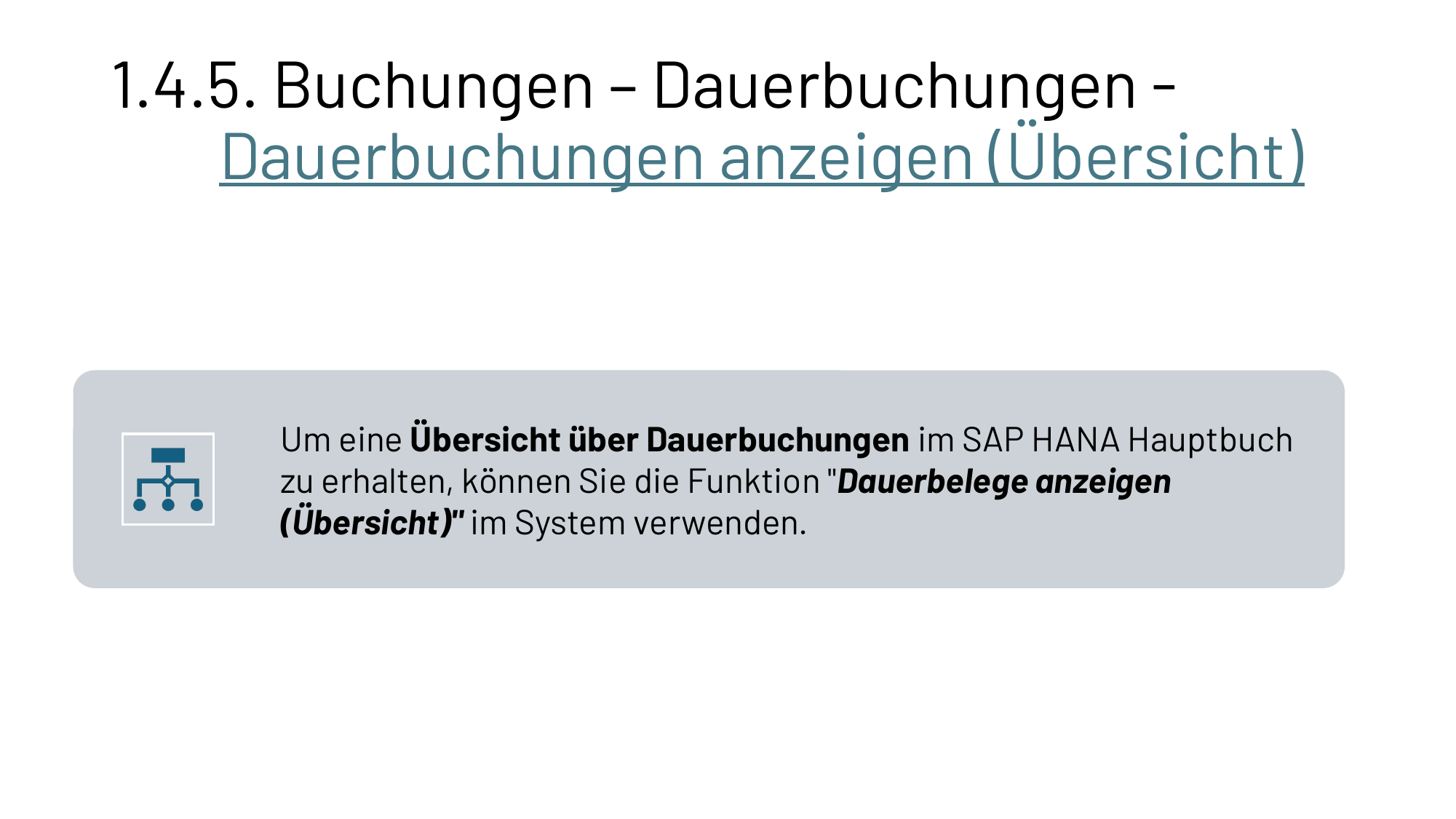

# 1.4.5. Buchungen – Dauerbuchungen - Dauerbuchungen anzeigen (Übersicht)
Um eine Übersicht über Dauerbuchungen im SAP HANA Hauptbuch zu erhalten, können Sie die Funktion "Dauerbelege anzeigen (Übersicht)" im System verwenden.